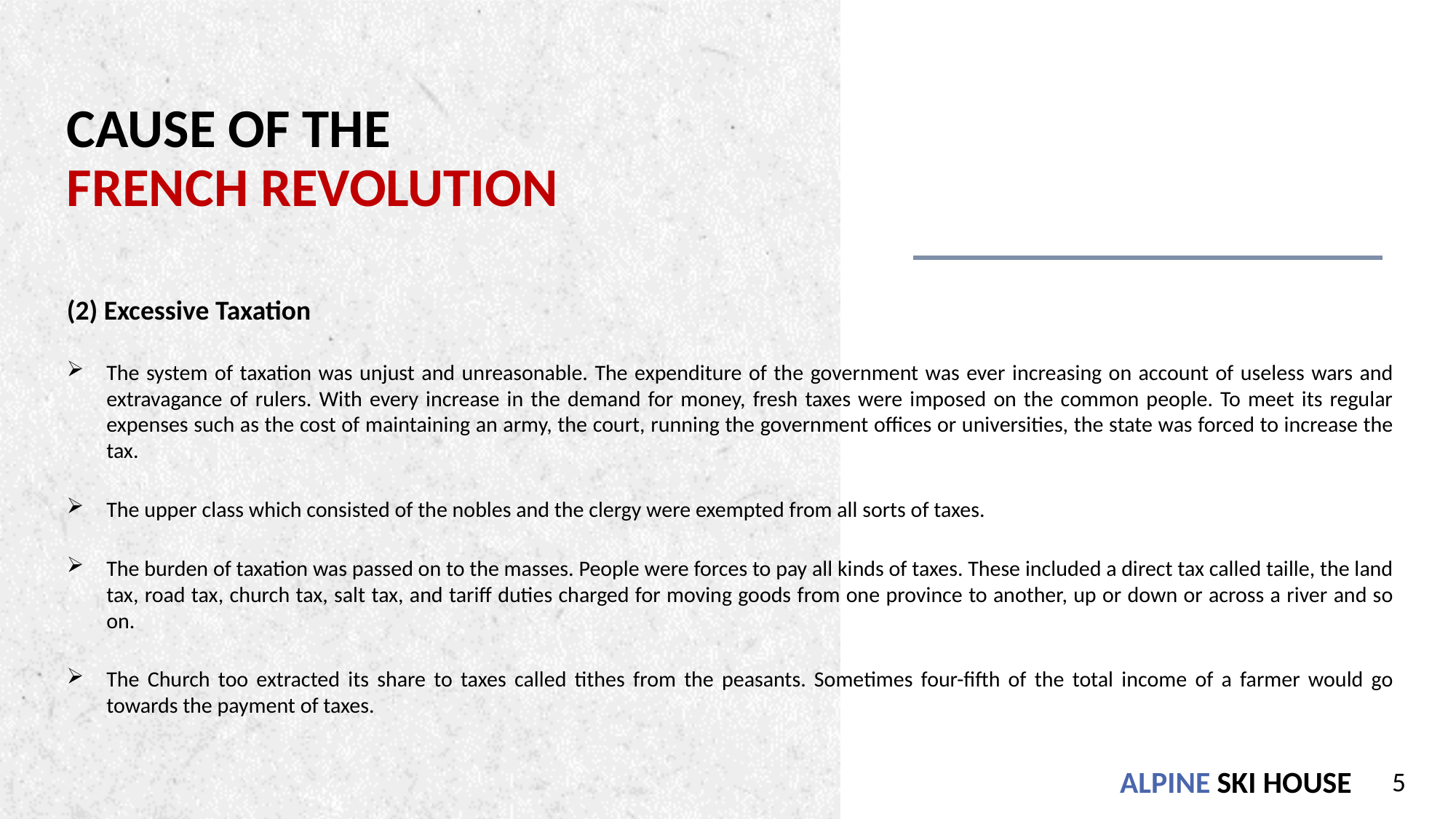

# Cause of the French Revolution
(2) Excessive Taxation
The system of taxation was unjust and unreasonable. The expenditure of the government was ever increasing on account of useless wars and extravagance of rulers. With every increase in the demand for money, fresh taxes were imposed on the common people. To meet its regular expenses such as the cost of maintaining an army, the court, running the government offices or universities, the state was forced to increase the tax.
The upper class which consisted of the nobles and the clergy were exempted from all sorts of taxes.
The burden of taxation was passed on to the masses. People were forces to pay all kinds of taxes. These included a direct tax called taille, the land tax, road tax, church tax, salt tax, and tariff duties charged for moving goods from one province to another, up or down or across a river and so on.
The Church too extracted its share to taxes called tithes from the peasants. Sometimes four-fifth of the total income of a farmer would go towards the payment of taxes.
5